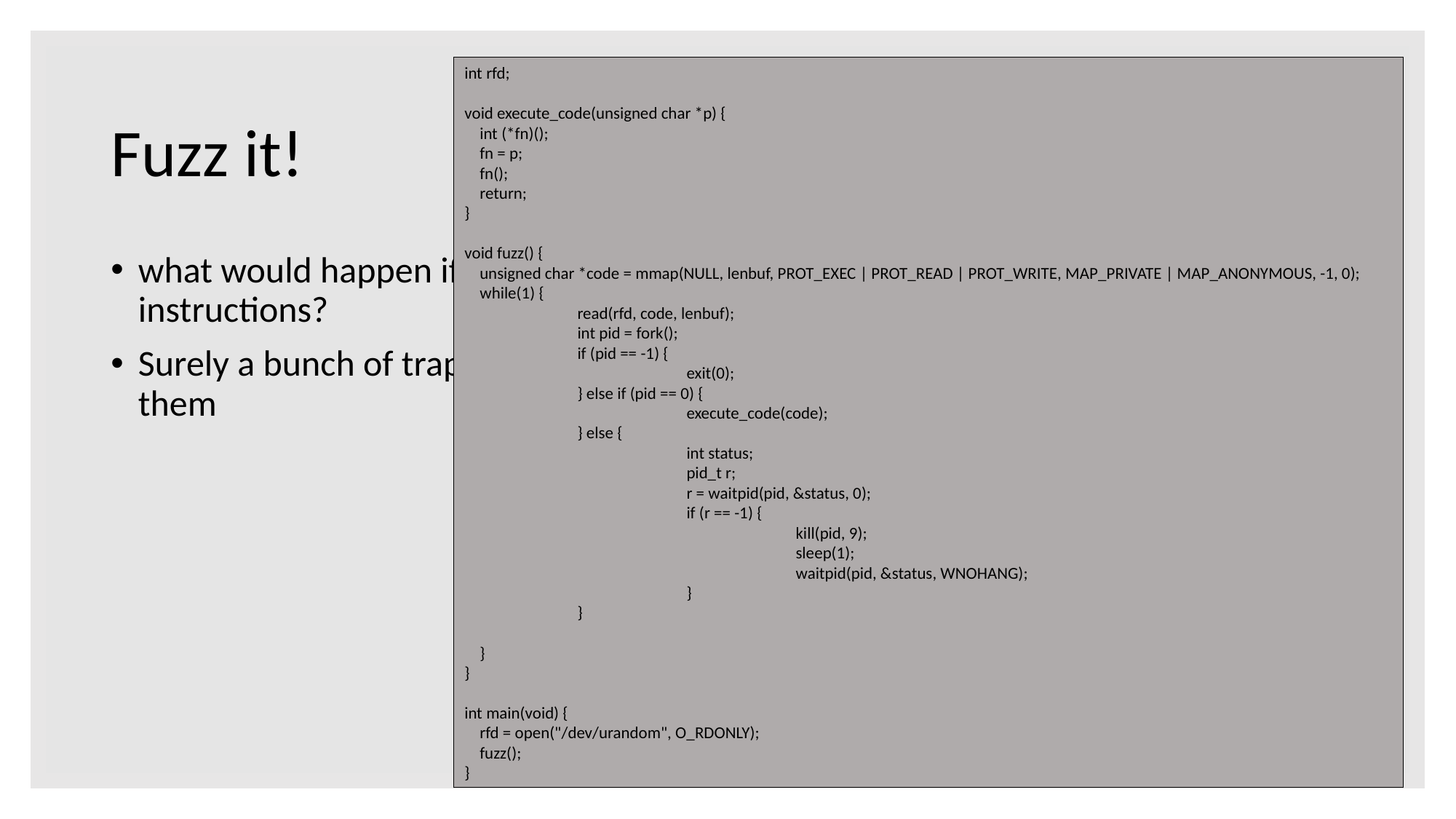

int rfd;

void execute_code(unsigned char *p) {
    int (*fn)();
    fn = p;
    fn();
    return;
}

void fuzz() {
    unsigned char *code = mmap(NULL, lenbuf, PROT_EXEC | PROT_READ | PROT_WRITE, MAP_PRIVATE | MAP_ANONYMOUS, -1, 0);
    while(1) {
   	 read(rfd, code, lenbuf);
   	 int pid = fork();
   	 if (pid == -1) {
   		 exit(0);
   	 } else if (pid == 0) {
   		 execute_code(code);
   	 } else {
   		 int status;
   		 pid_t r;
   		 r = waitpid(pid, &status, 0);
   		 if (r == -1) {
   			 kill(pid, 9);
   			 sleep(1);
   			 waitpid(pid, &status, WNOHANG);
   		 }
   	 }

    }
}

int main(void) {
    rfd = open("/dev/urandom", O_RDONLY);
    fuzz();
}
# Fuzz it!
what would happen if you simply executed a bunch of random bytes as instructions?
Surely a bunch of traps will get generated, and the kernel would have to handle them